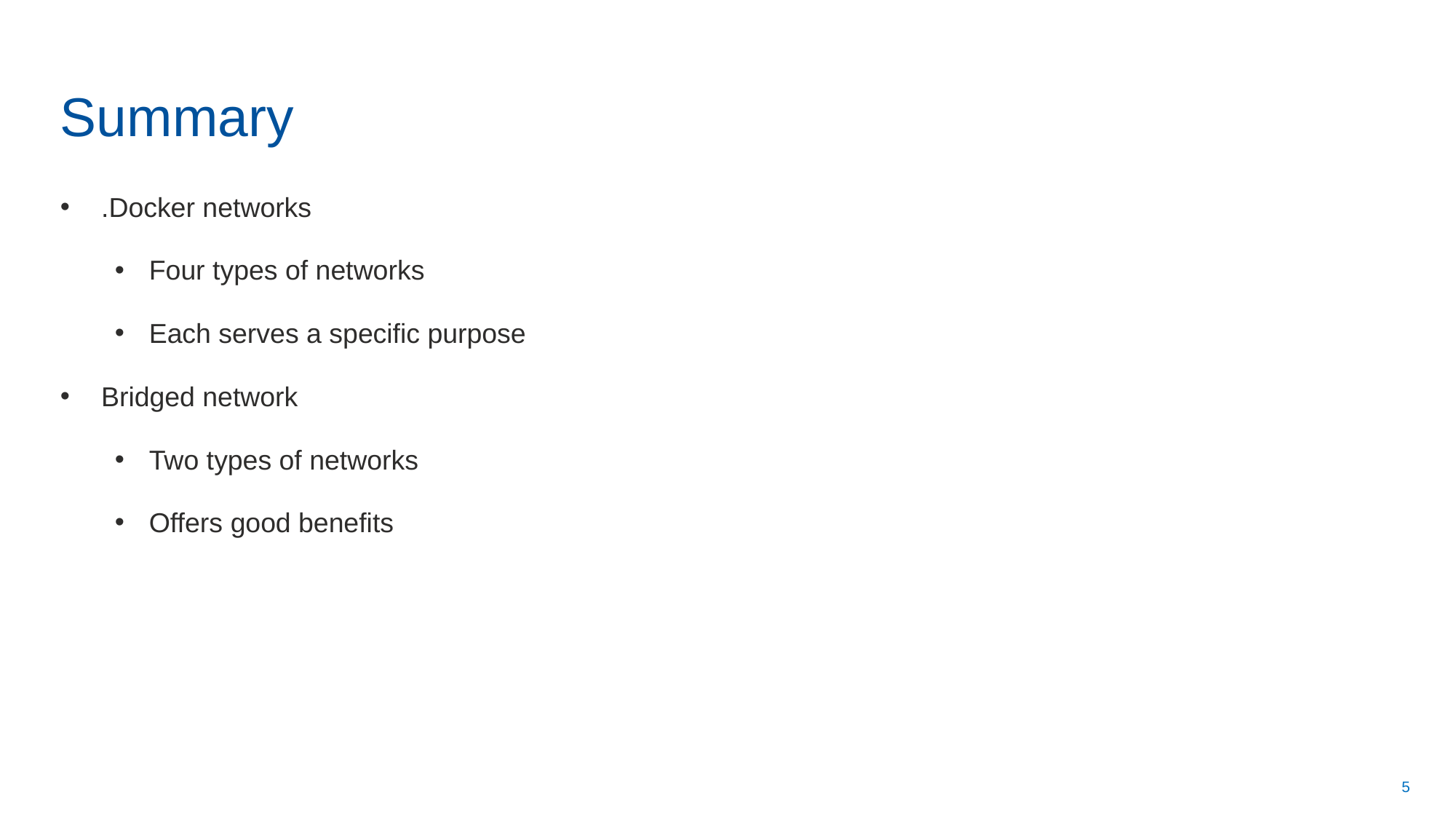

# Summary
.Docker networks
Four types of networks
Each serves a specific purpose
Bridged network
Two types of networks
Offers good benefits